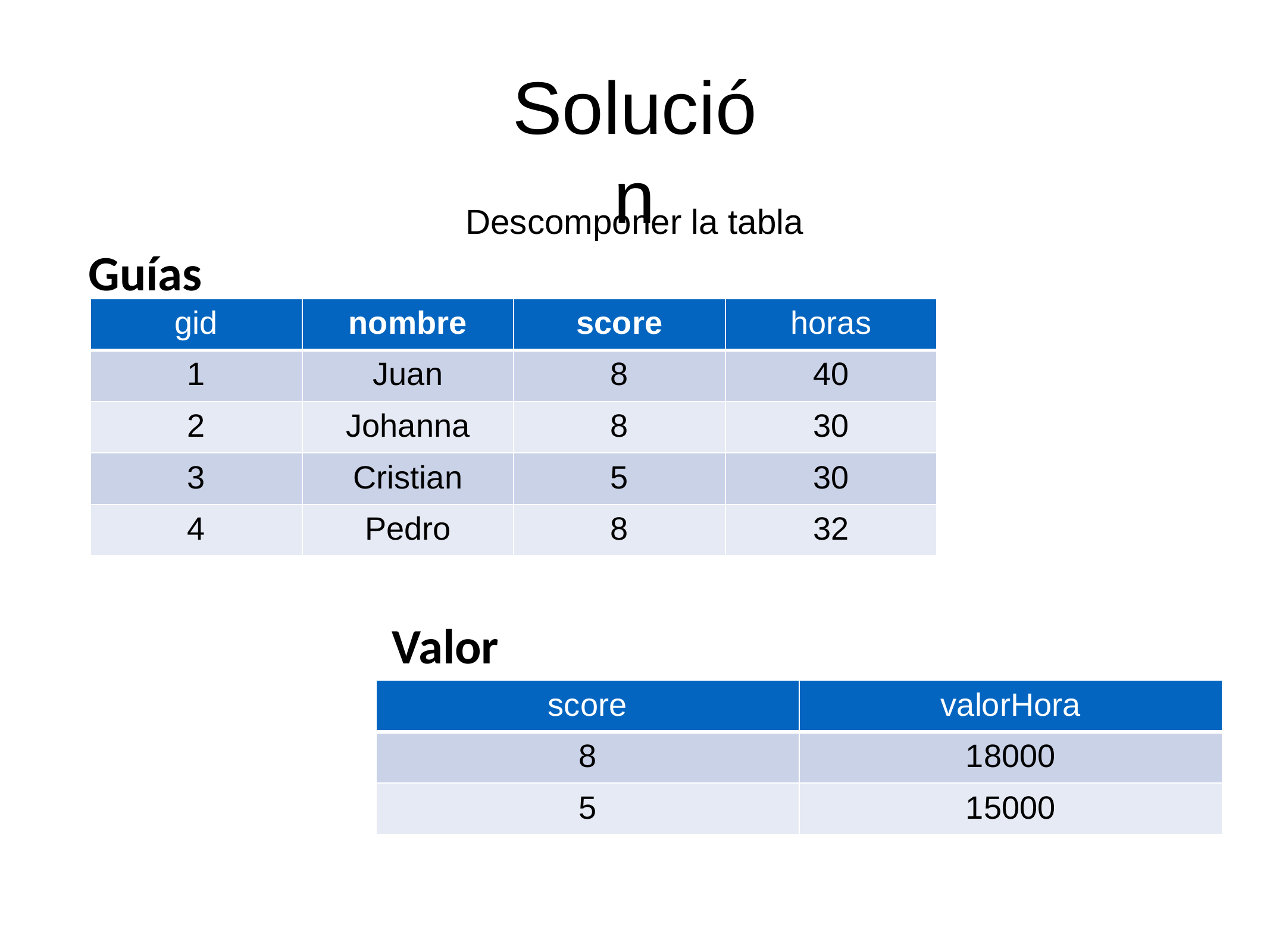

Solución
Descomponer la tabla
Guías
| gid | nombre | score | horas |
| --- | --- | --- | --- |
| 1 | Juan | 8 | 40 |
| 2 | Johanna | 8 | 30 |
| 3 | Cristian | 5 | 30 |
| 4 | Pedro | 8 | 32 |
Valor
| score | valorHora |
| --- | --- |
| 8 | 18000 |
| 5 | 15000 |